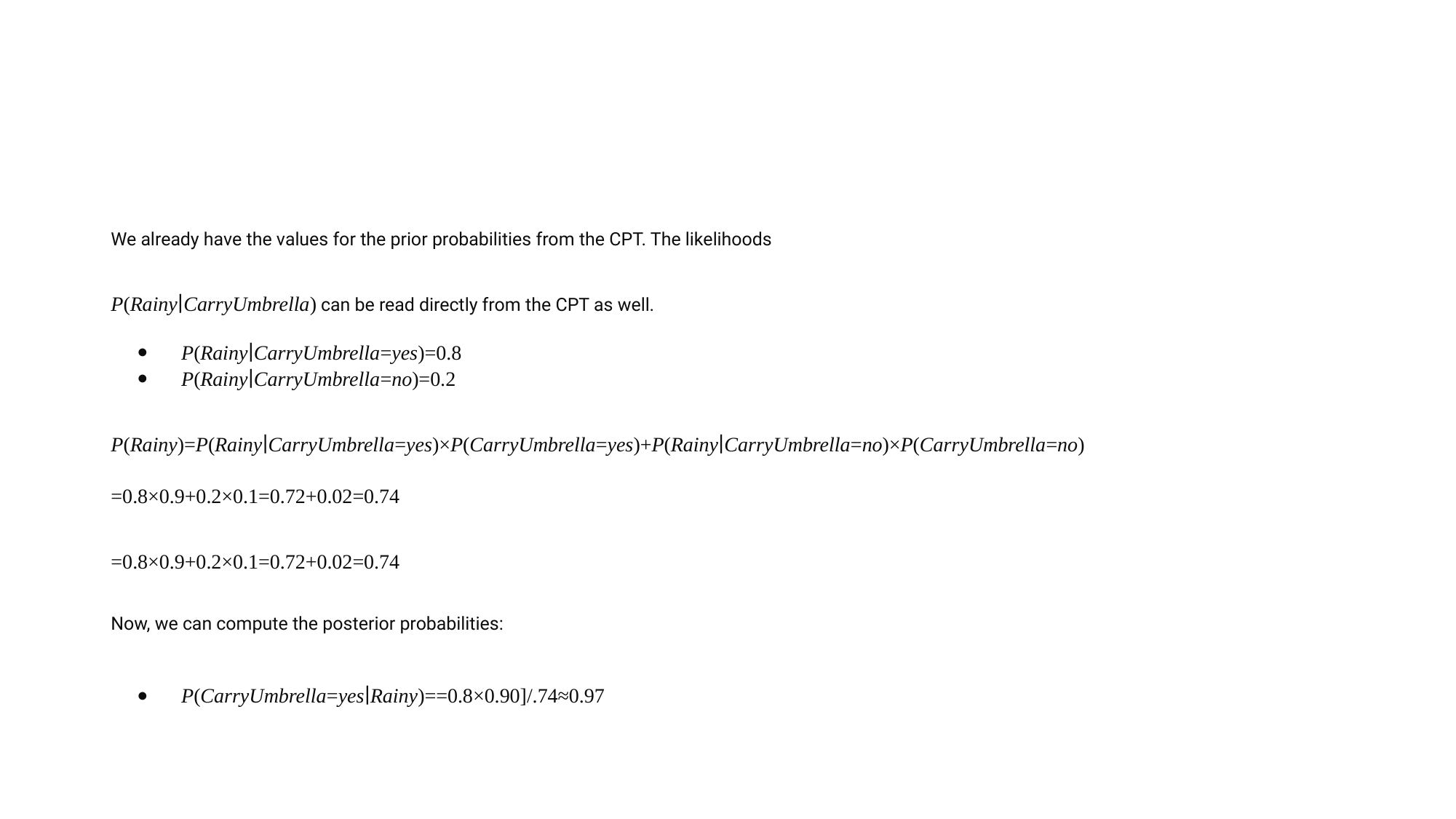

#
We already have the values for the prior probabilities from the CPT. The likelihoods
P(Rainy∣CarryUmbrella) can be read directly from the CPT as well.
P(Rainy∣CarryUmbrella=yes)=0.8
P(Rainy∣CarryUmbrella=no)=0.2
P(Rainy)=P(Rainy∣CarryUmbrella=yes)×P(CarryUmbrella=yes)+P(Rainy∣CarryUmbrella=no)×P(CarryUmbrella=no)
=0.8×0.9+0.2×0.1=0.72+0.02=0.74
=0.8×0.9+0.2×0.1=0.72+0.02=0.74
Now, we can compute the posterior probabilities:
P(CarryUmbrella=yes∣Rainy)==0.8×0.90]/.74≈0.97